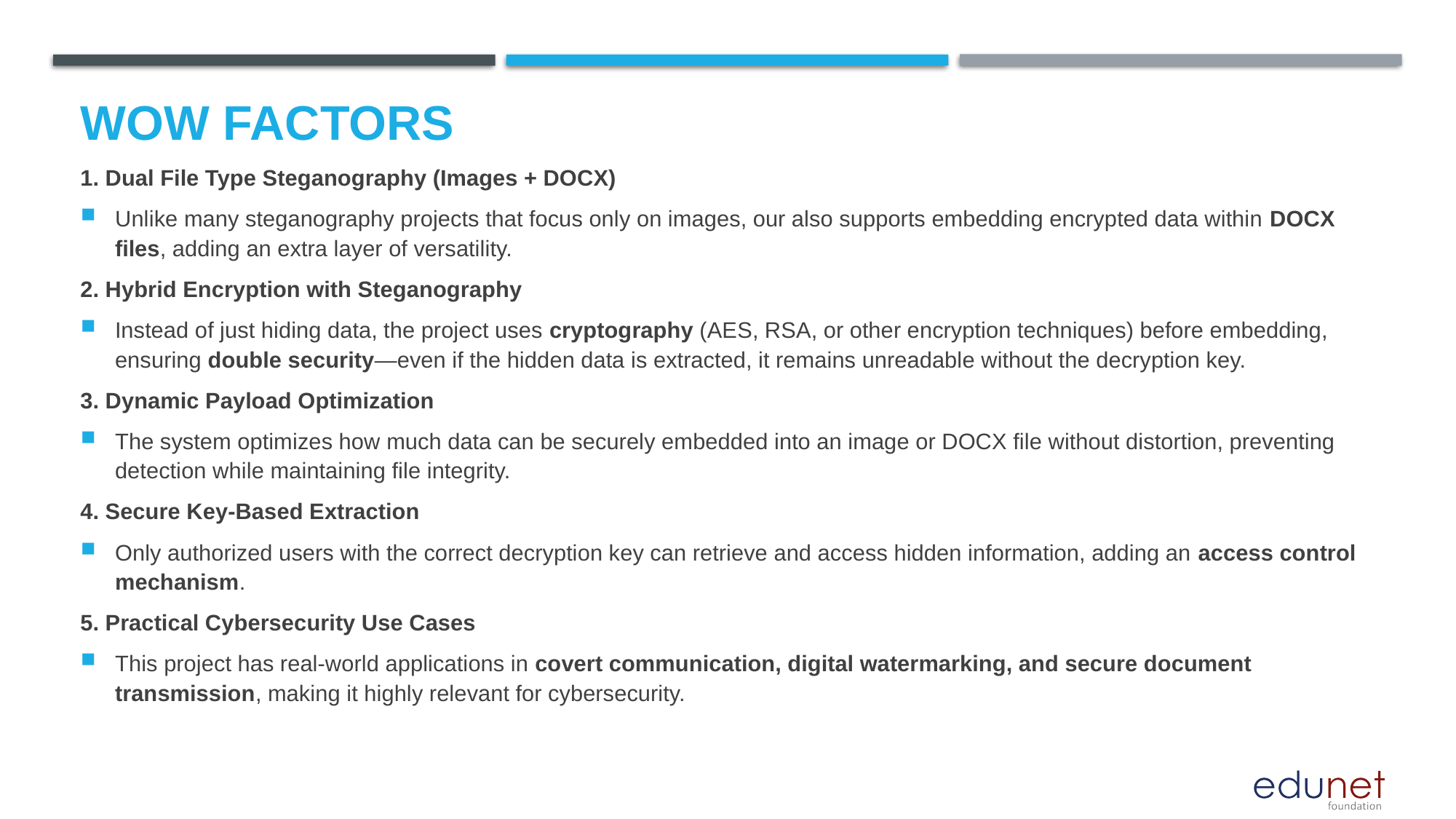

# Wow factors
1. Dual File Type Steganography (Images + DOCX)
Unlike many steganography projects that focus only on images, our also supports embedding encrypted data within DOCX files, adding an extra layer of versatility.
2. Hybrid Encryption with Steganography
Instead of just hiding data, the project uses cryptography (AES, RSA, or other encryption techniques) before embedding, ensuring double security—even if the hidden data is extracted, it remains unreadable without the decryption key.
3. Dynamic Payload Optimization
The system optimizes how much data can be securely embedded into an image or DOCX file without distortion, preventing detection while maintaining file integrity.
4. Secure Key-Based Extraction
Only authorized users with the correct decryption key can retrieve and access hidden information, adding an access control mechanism.
5. Practical Cybersecurity Use Cases
This project has real-world applications in covert communication, digital watermarking, and secure document transmission, making it highly relevant for cybersecurity.